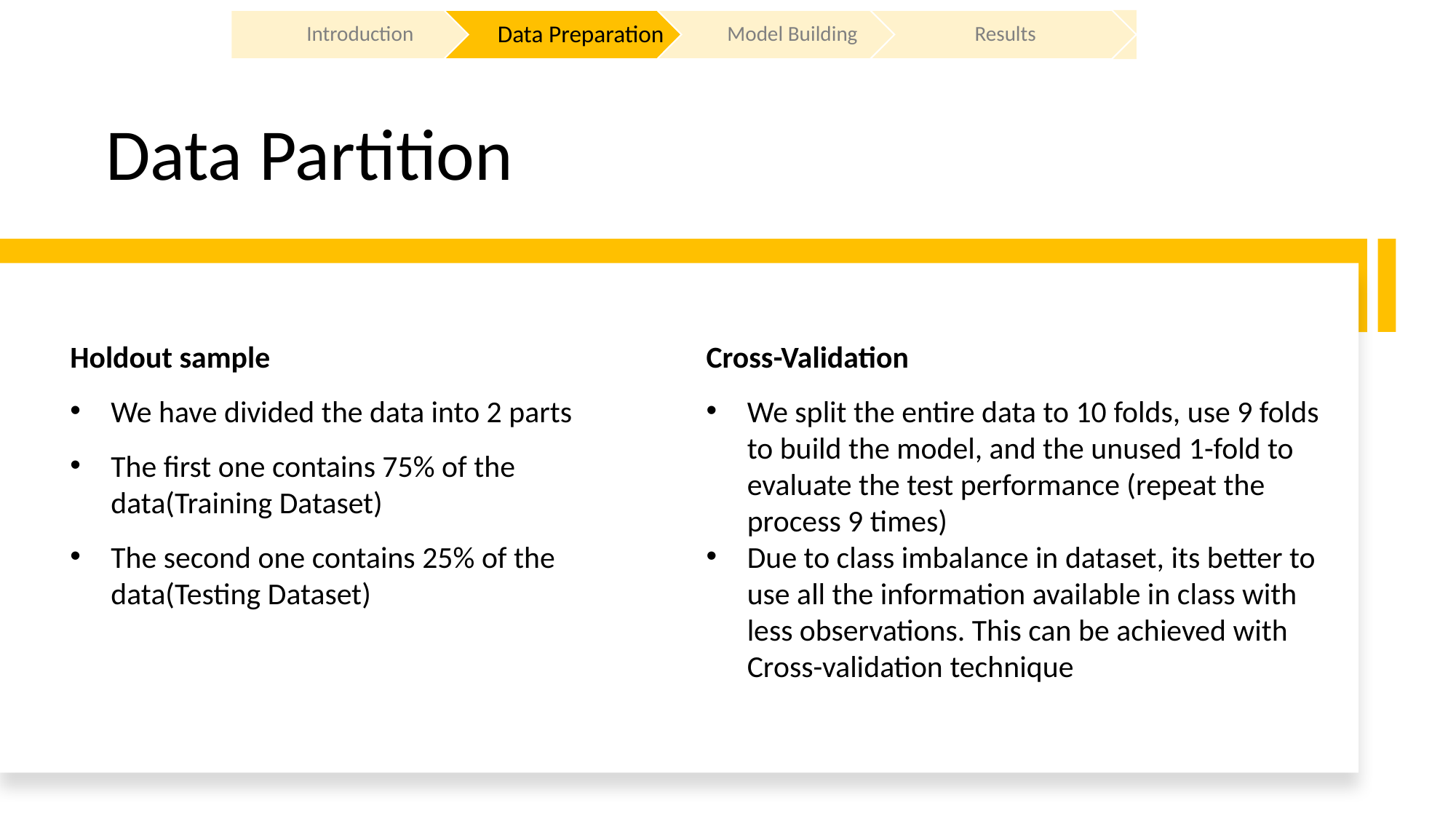

Introduction
Data Preparation
Model Building
Results
# Data Partition

Holdout sample
We have divided the data into 2 parts
The first one contains 75% of the data(Training Dataset)
The second one contains 25% of the data(Testing Dataset)
Cross-Validation
We split the entire data to 10 folds, use 9 folds to build the model, and the unused 1-fold to evaluate the test performance (repeat the process 9 times)
Due to class imbalance in dataset, its better to use all the information available in class with less observations. This can be achieved with Cross-validation technique